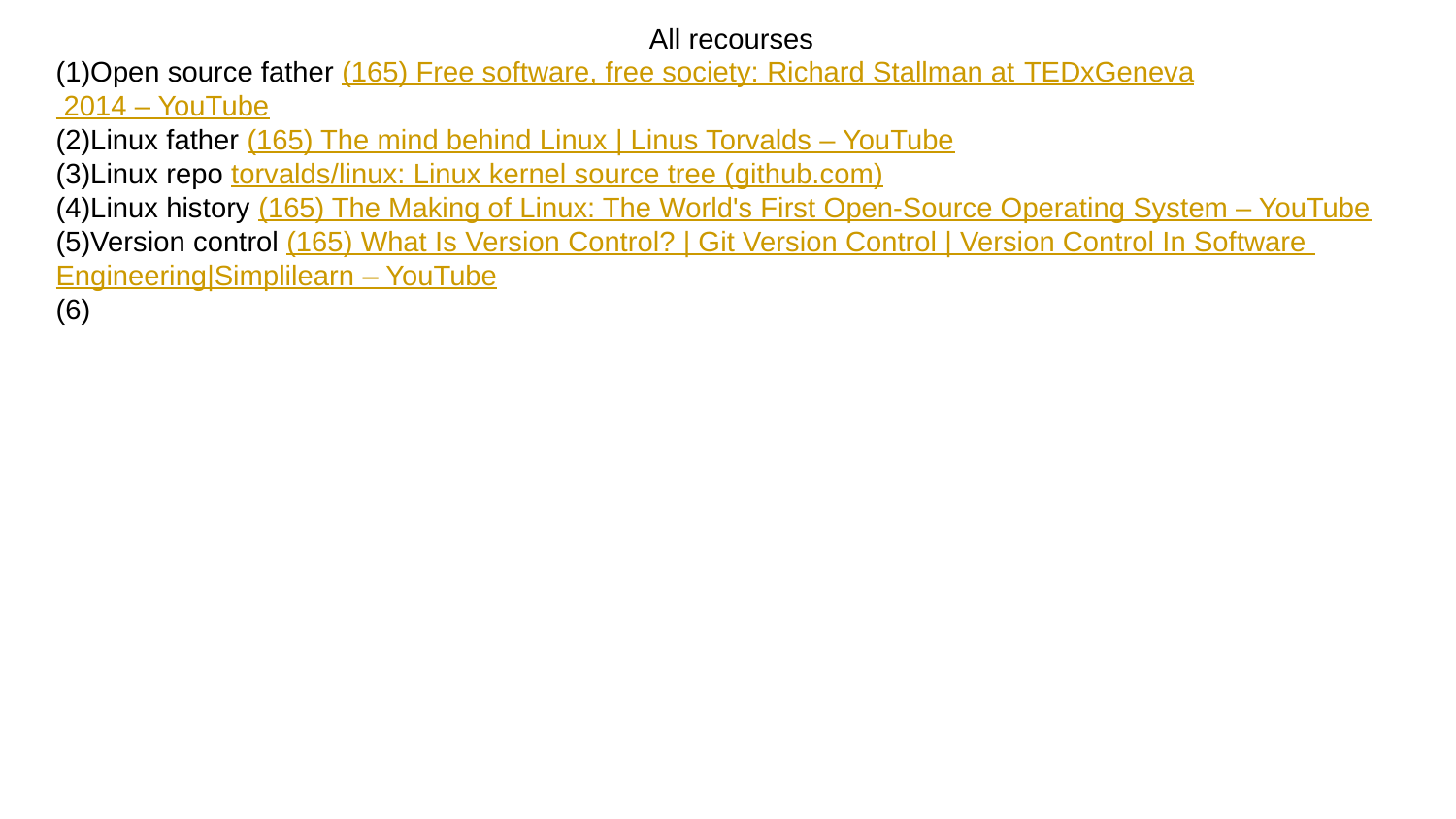

All recourses
(1)Open source father (165) Free software, free society: Richard Stallman at TEDxGeneva 2014 – YouTube
(2)Linux father (165) The mind behind Linux | Linus Torvalds – YouTube
(3)Linux repo torvalds/linux: Linux kernel source tree (github.com)
(4)Linux history (165) The Making of Linux: The World's First Open-Source Operating System – YouTube
(5)Version control (165) What Is Version Control? | Git Version Control | Version Control In Software Engineering|Simplilearn – YouTube
(6)